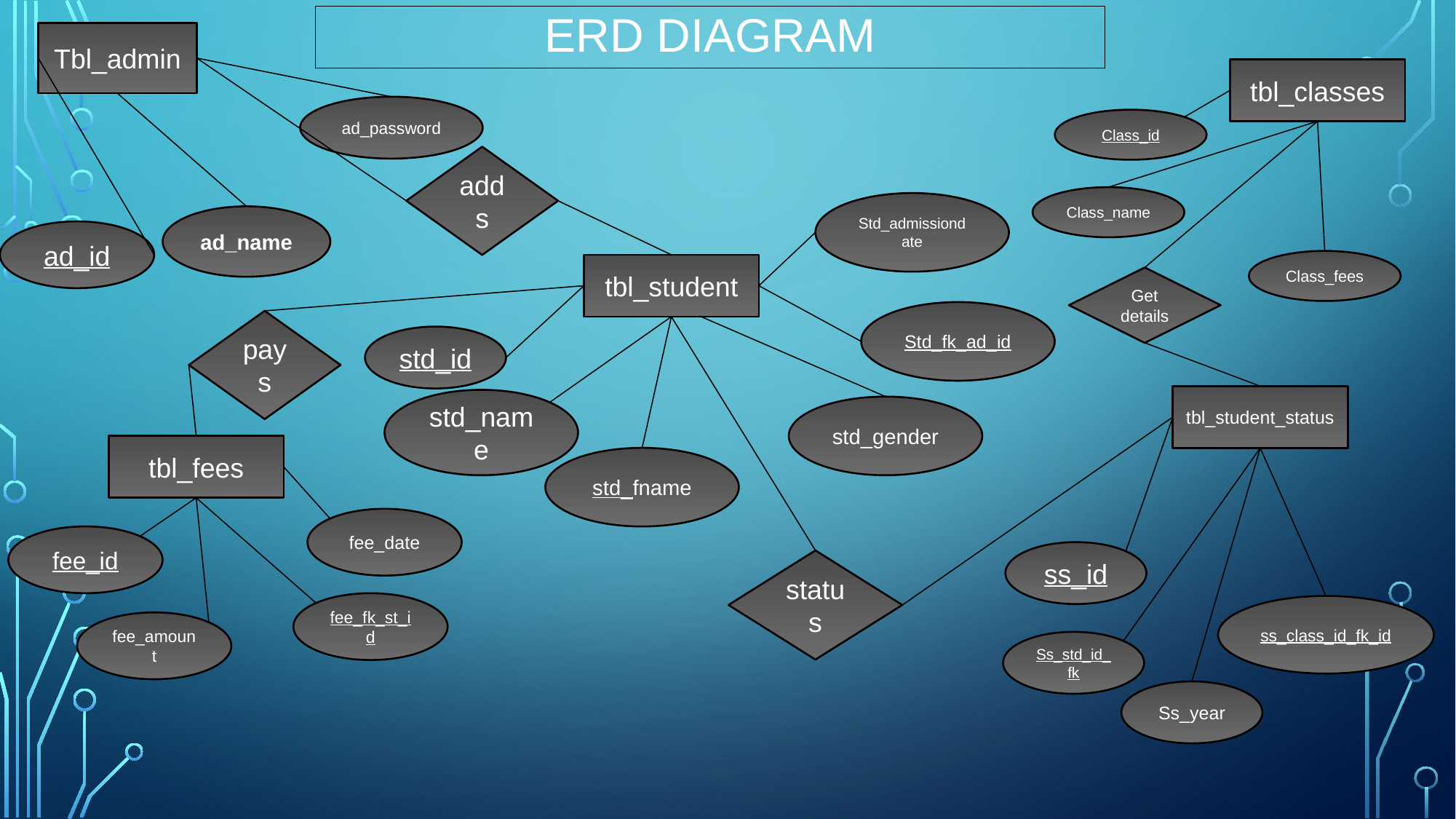

# ERD diagram
Tbl_admin
tbl_classes
ad_password
Class_id
adds
Class_name
Std_admissiondate
ad_name
ad_id
Class_fees
tbl_student
Get details
Std_fk_ad_id
pays
std_id
tbl_student_status
std_name
std_gender
tbl_fees
std_fname
fee_date
fee_id
ss_id
status
fee_fk_st_id
ss_class_id_fk_id
fee_amount
Ss_std_id_fk
Ss_year